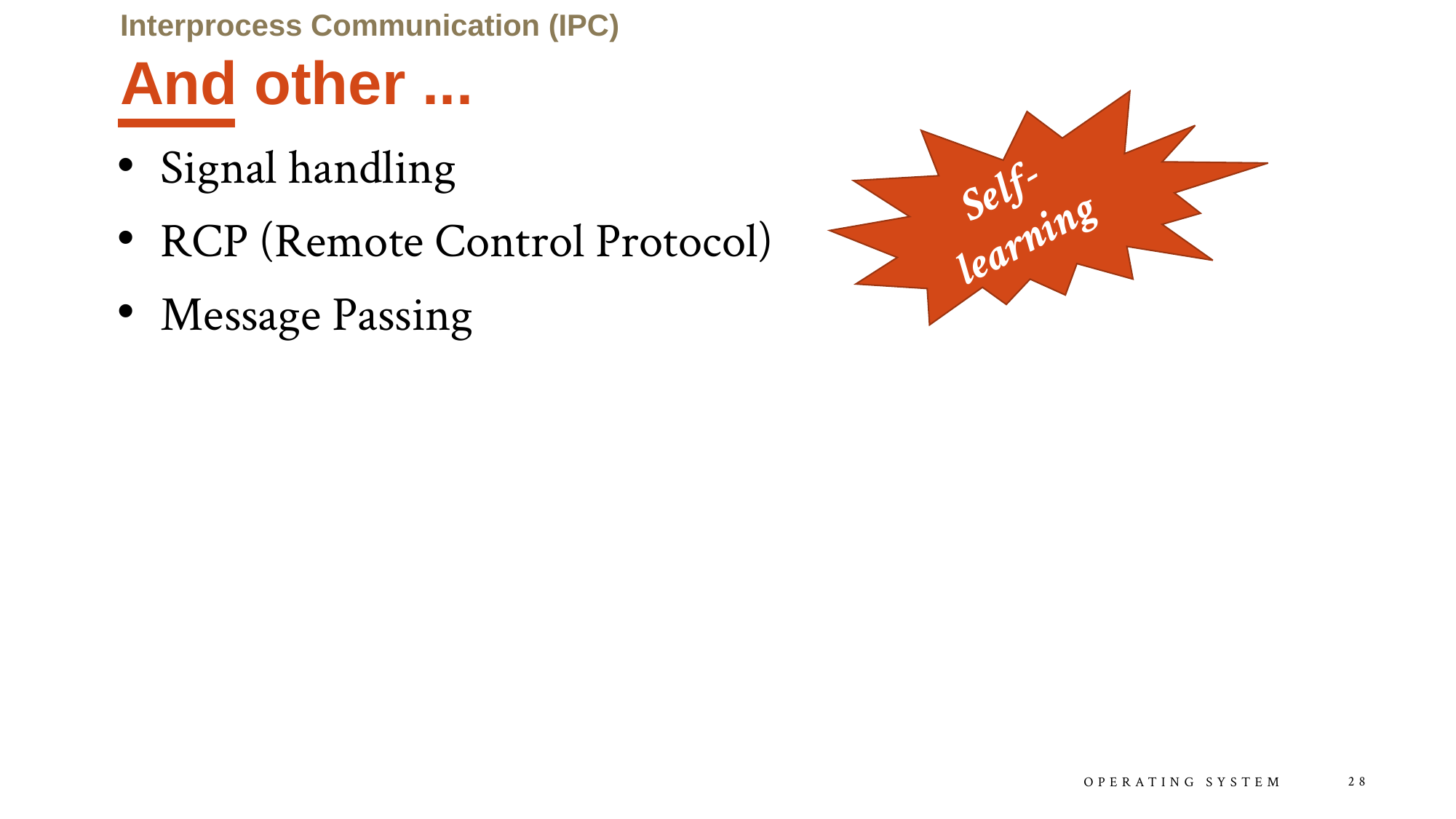

Interprocess Communication (IPC)
# And other ...

Self-learning
Signal handling
RCP (Remote Control Protocol)
Message Passing
Operating System
28